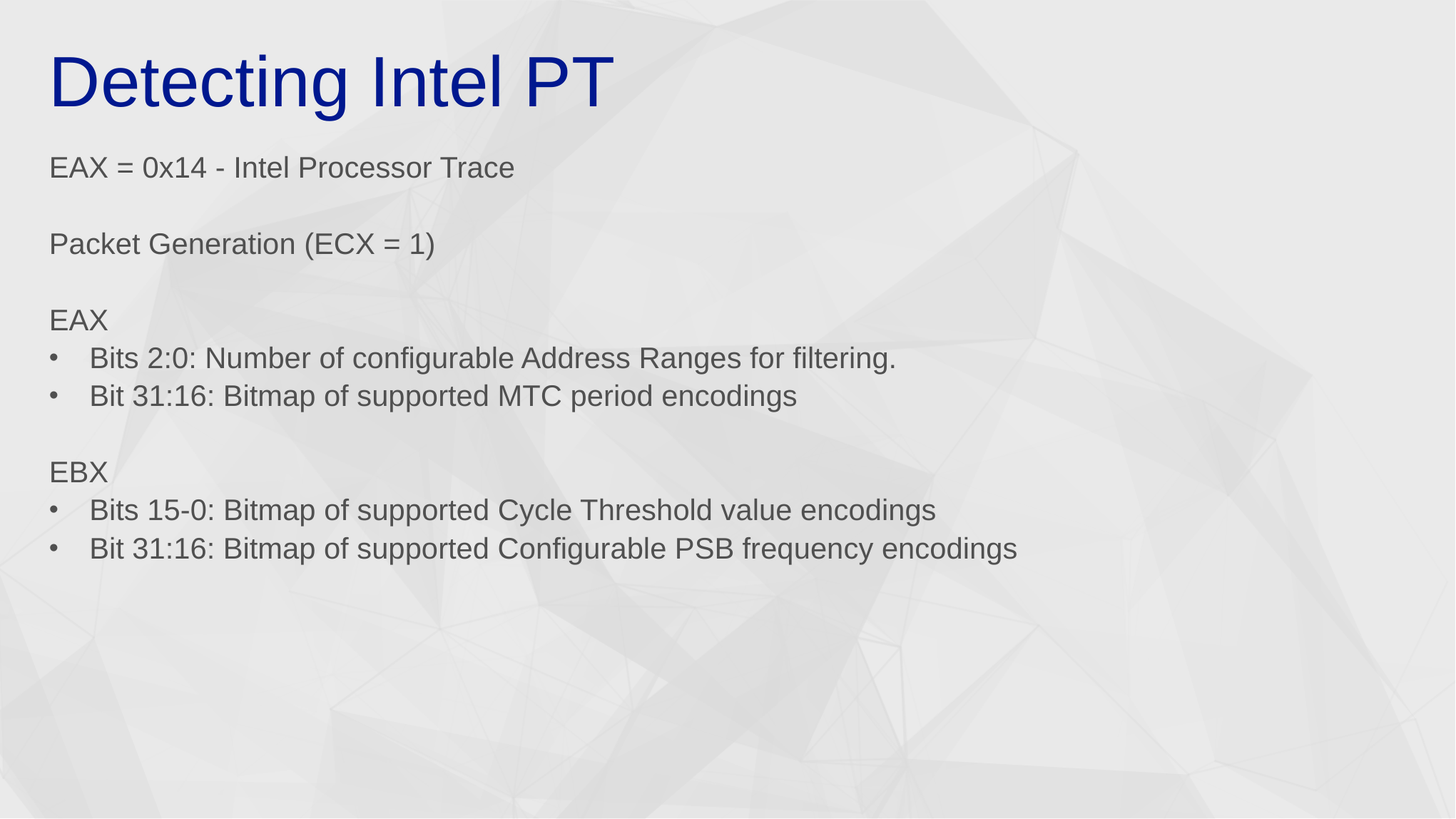

# Detecting Intel PT
EAX = 0x14 - Intel Processor Trace

Packet Generation (ECX = 1)

EAX
Bits 2:0: Number of configurable Address Ranges for filtering.
Bit 31:16: Bitmap of supported MTC period encodings

EBX
Bits 15-0: Bitmap of supported Cycle Threshold value encodings
Bit 31:16: Bitmap of supported Configurable PSB frequency encodings